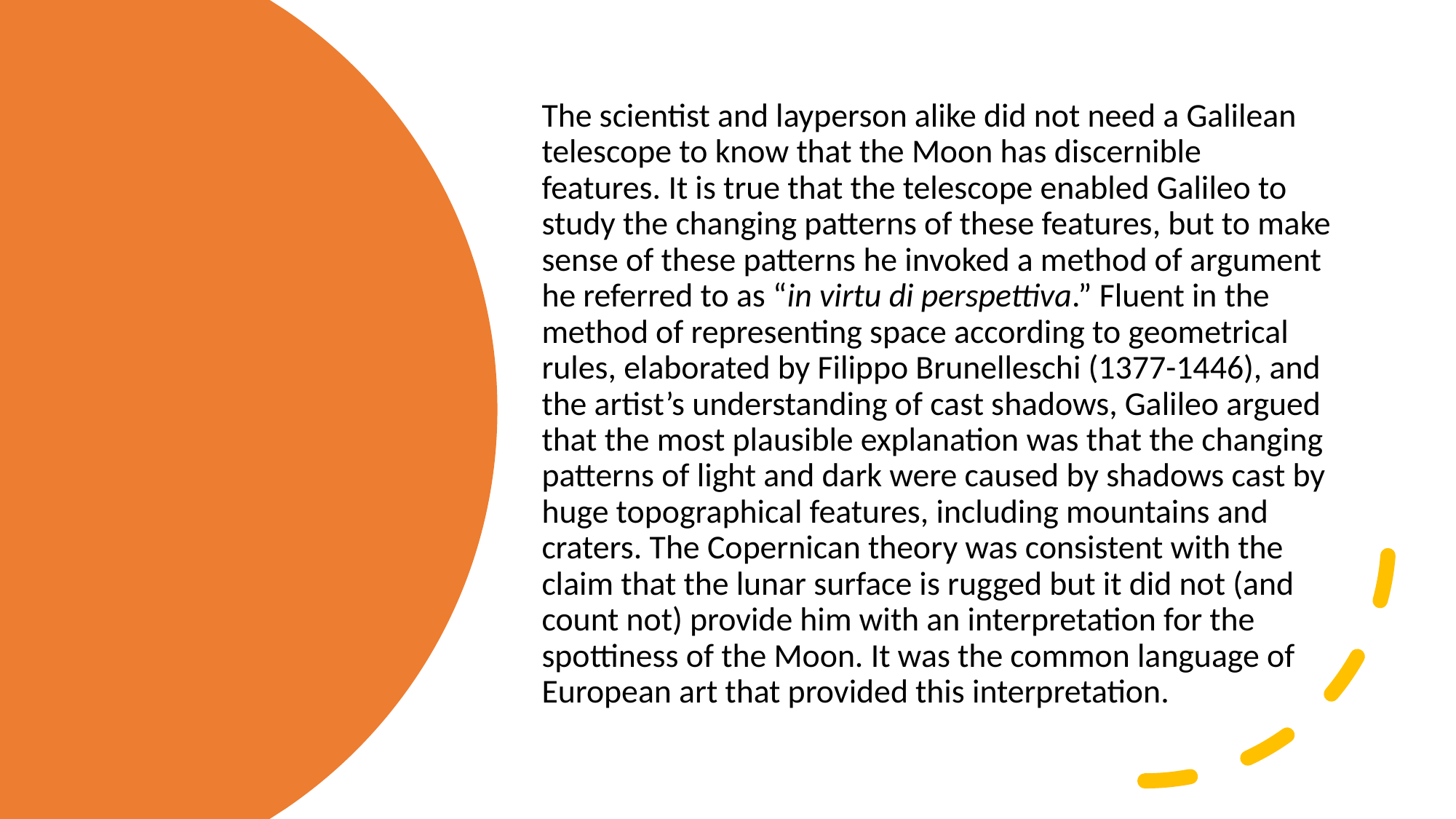

The scientist and layperson alike did not need a Galilean telescope to know that the Moon has discernible features. It is true that the telescope enabled Galileo to study the changing patterns of these features, but to make sense of these patterns he invoked a method of argument he referred to as “in virtu di perspettiva.” Fluent in the method of representing space according to geometrical rules, elaborated by Filippo Brunelleschi (1377-1446), and the artist’s understanding of cast shadows, Galileo argued that the most plausible explanation was that the changing patterns of light and dark were caused by shadows cast by huge topographical features, including mountains and craters. The Copernican theory was consistent with the claim that the lunar surface is rugged but it did not (and count not) provide him with an interpretation for the spottiness of the Moon. It was the common language of European art that provided this interpretation.
#